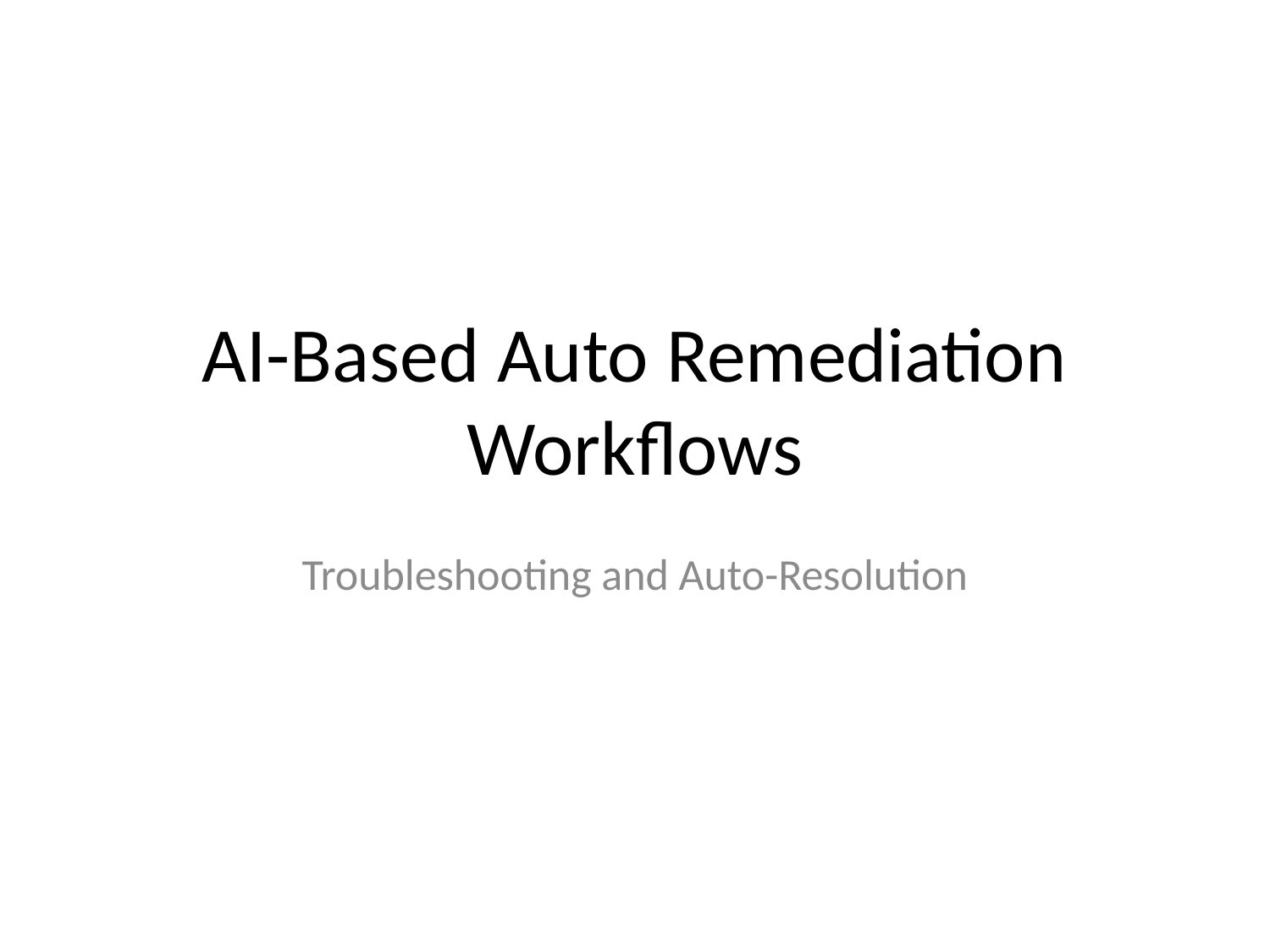

# AI-Based Auto Remediation Workflows
Troubleshooting and Auto-Resolution